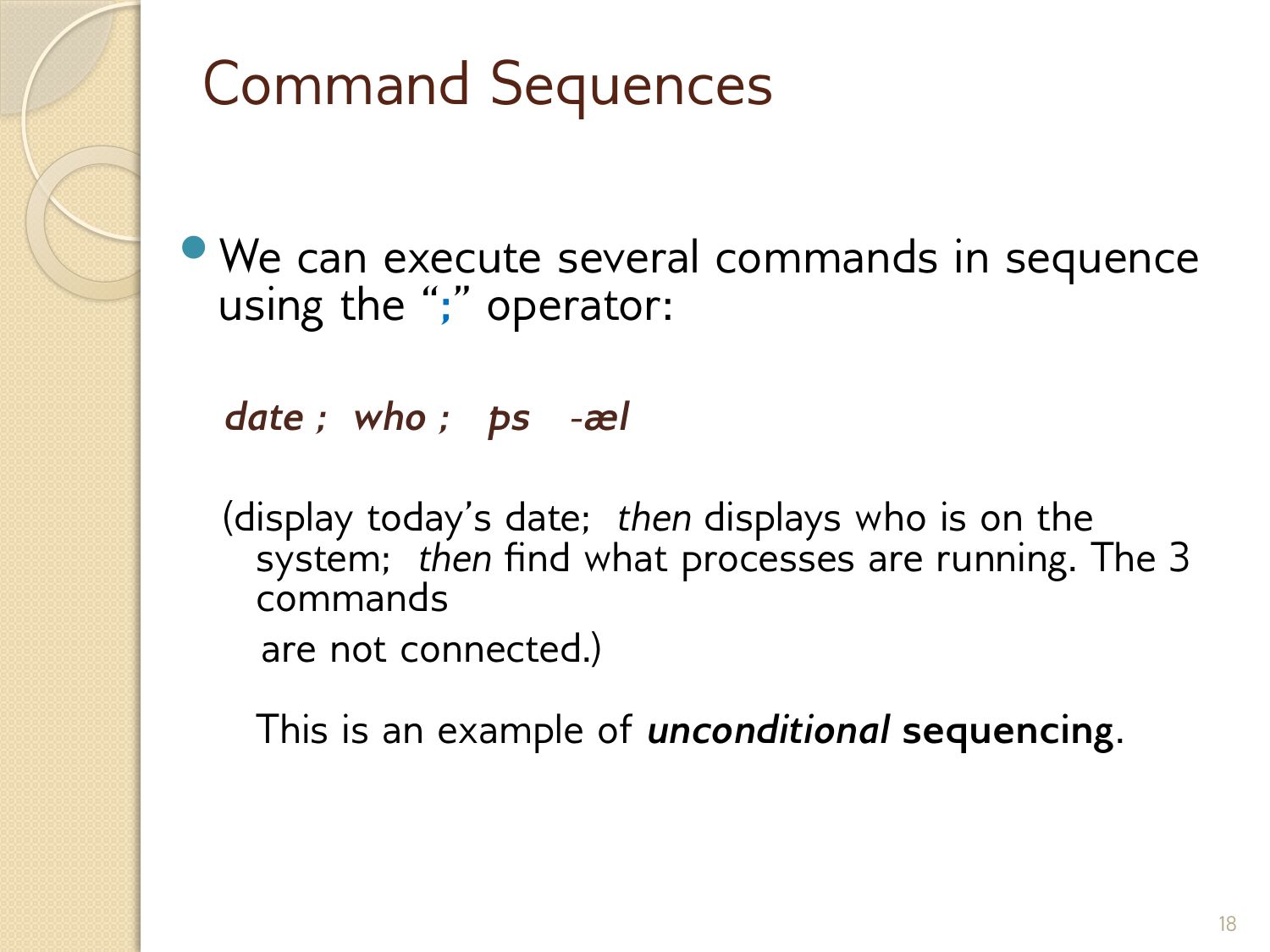

# Command Sequences

We can execute several commands in sequence using the “;” operator:

date ;  who ;   ps   -ael

(display today’s date;  then displays who is on the system;  then find what processes are running. The 3 commands
   are not connected.)
This is an example of unconditional sequencing.
18